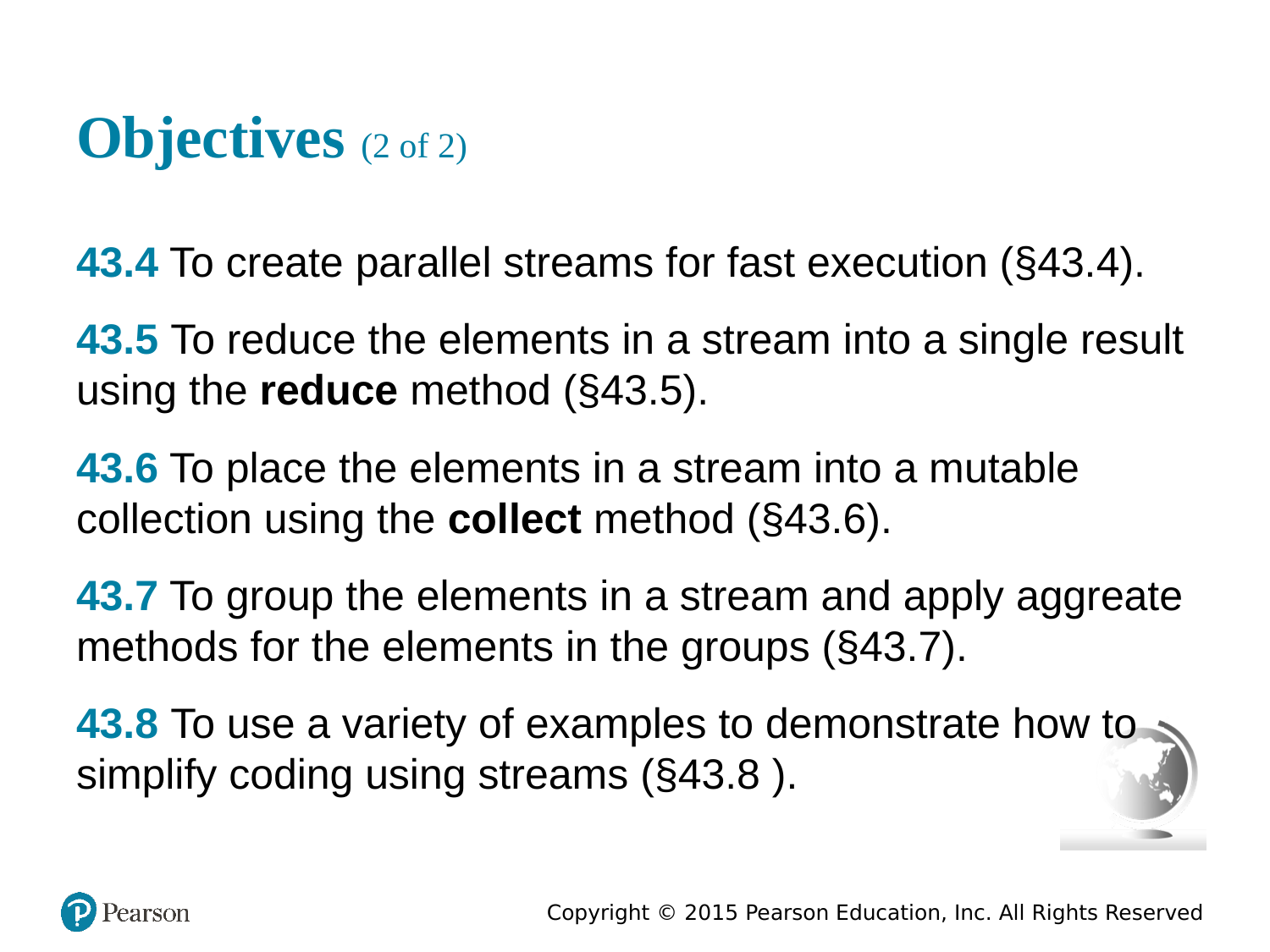

# Objectives (2 of 2)
43.4 To create parallel streams for fast execution (§43.4).
43.5 To reduce the elements in a stream into a single result using the reduce method (§43.5).
43.6 To place the elements in a stream into a mutable collection using the collect method (§43.6).
43.7 To group the elements in a stream and apply aggreate methods for the elements in the groups (§43.7).
43.8 To use a variety of examples to demonstrate how to simplify coding using streams (§43.8 ).